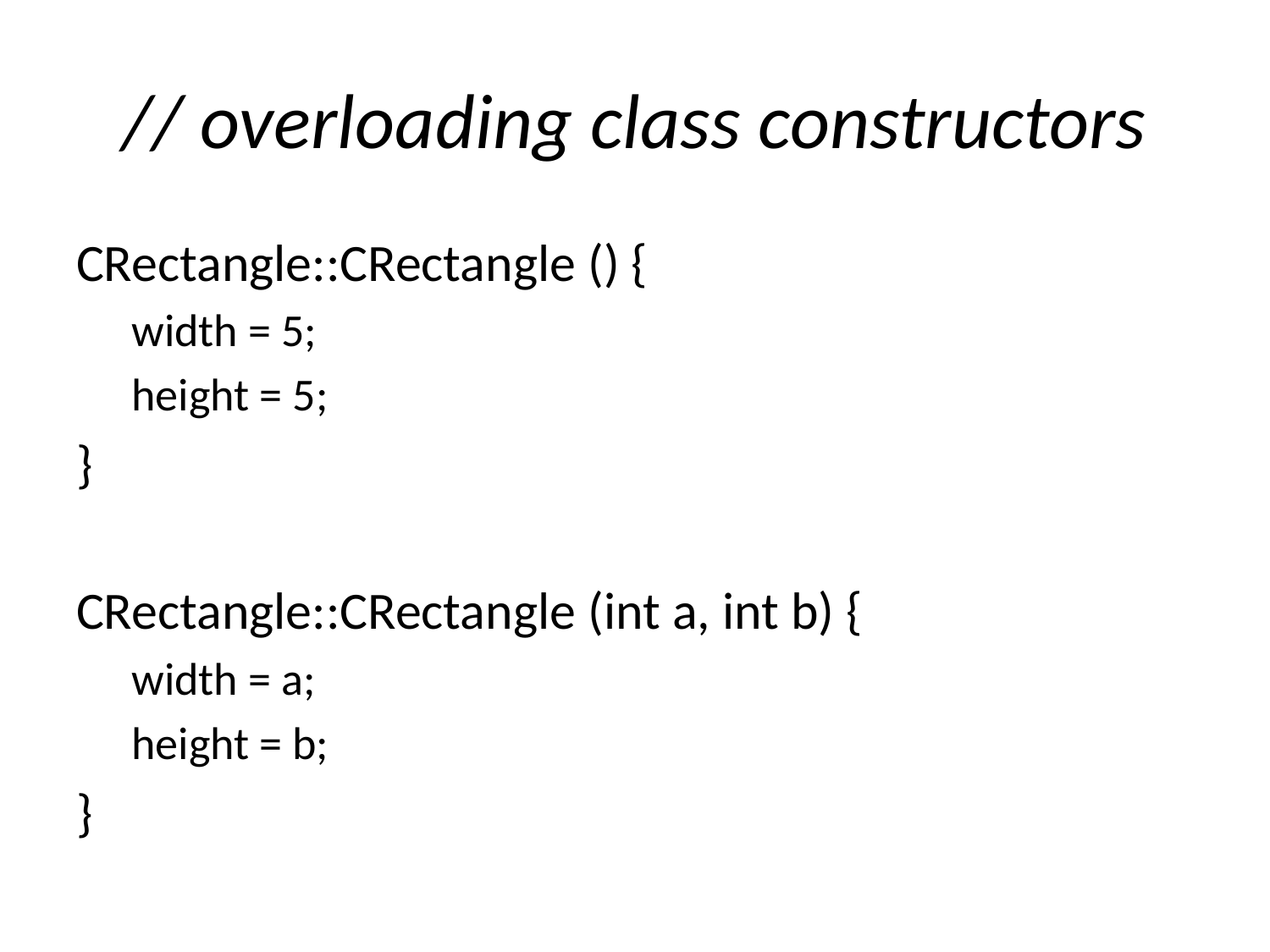

# // overloading class constructors
CRectangle::CRectangle () {
width = 5;
height = 5;
}

CRectangle::CRectangle (int a, int b) {
width = a;
height = b;
}